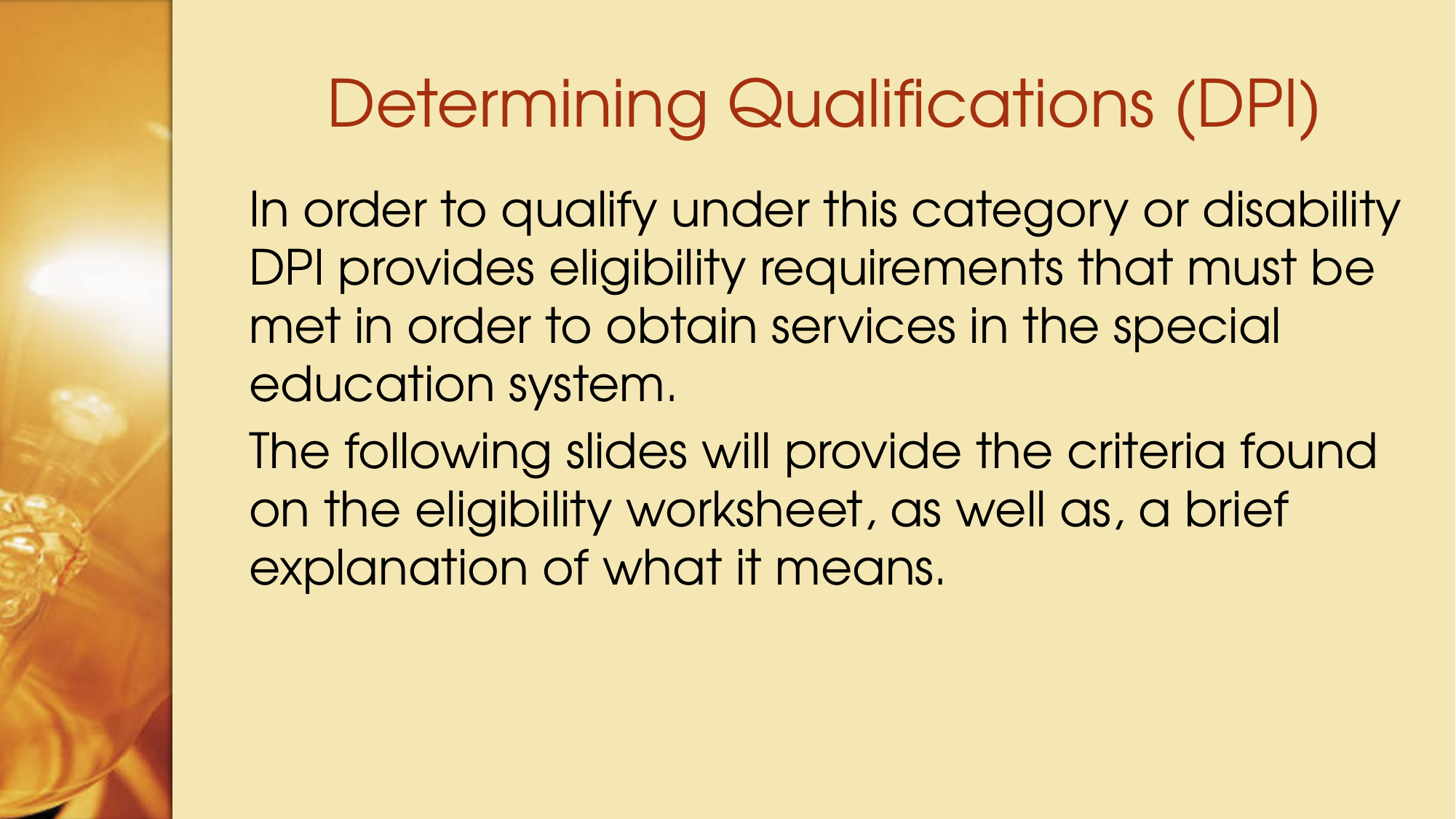

# Determining Qualifications (DPI)
In order to qualify under this category or disability DPI provides eligibility requirements that must be met in order to obtain services in the special education system.
The following slides will provide the criteria found on the eligibility worksheet, as well as, a brief explanation of what it means.